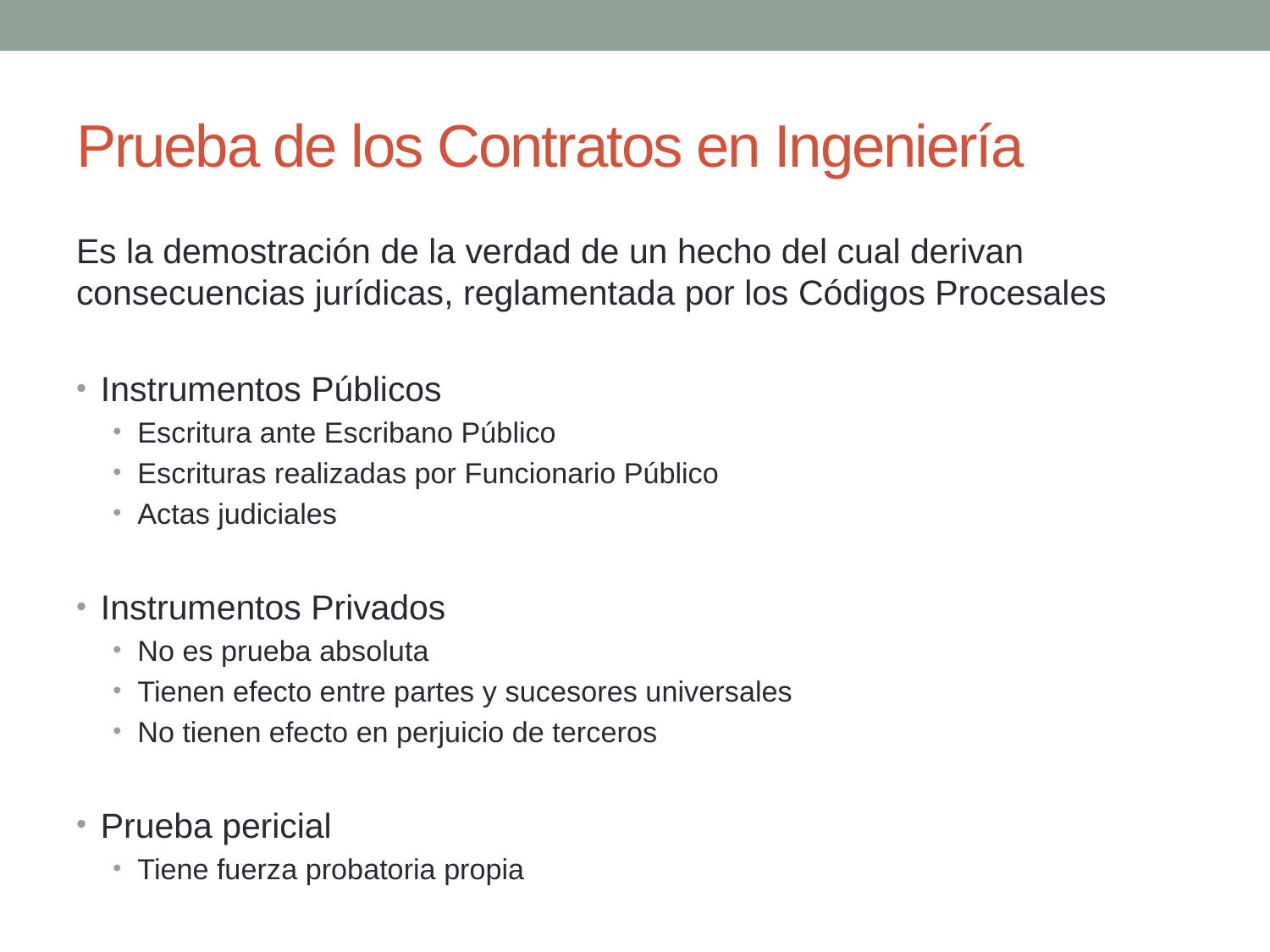

# Prueba de los Contratos en Ingeniería
Es la demostración de la verdad de un hecho del cual derivan consecuencias jurídicas, reglamentada por los Códigos Procesales

Instrumentos Públicos
Escritura ante Escribano Público
Escrituras realizadas por Funcionario Público
Actas judiciales

Instrumentos Privados
No es prueba absoluta
Tienen efecto entre partes y sucesores universales
No tienen efecto en perjuicio de terceros

Prueba pericial
Tiene fuerza probatoria propia